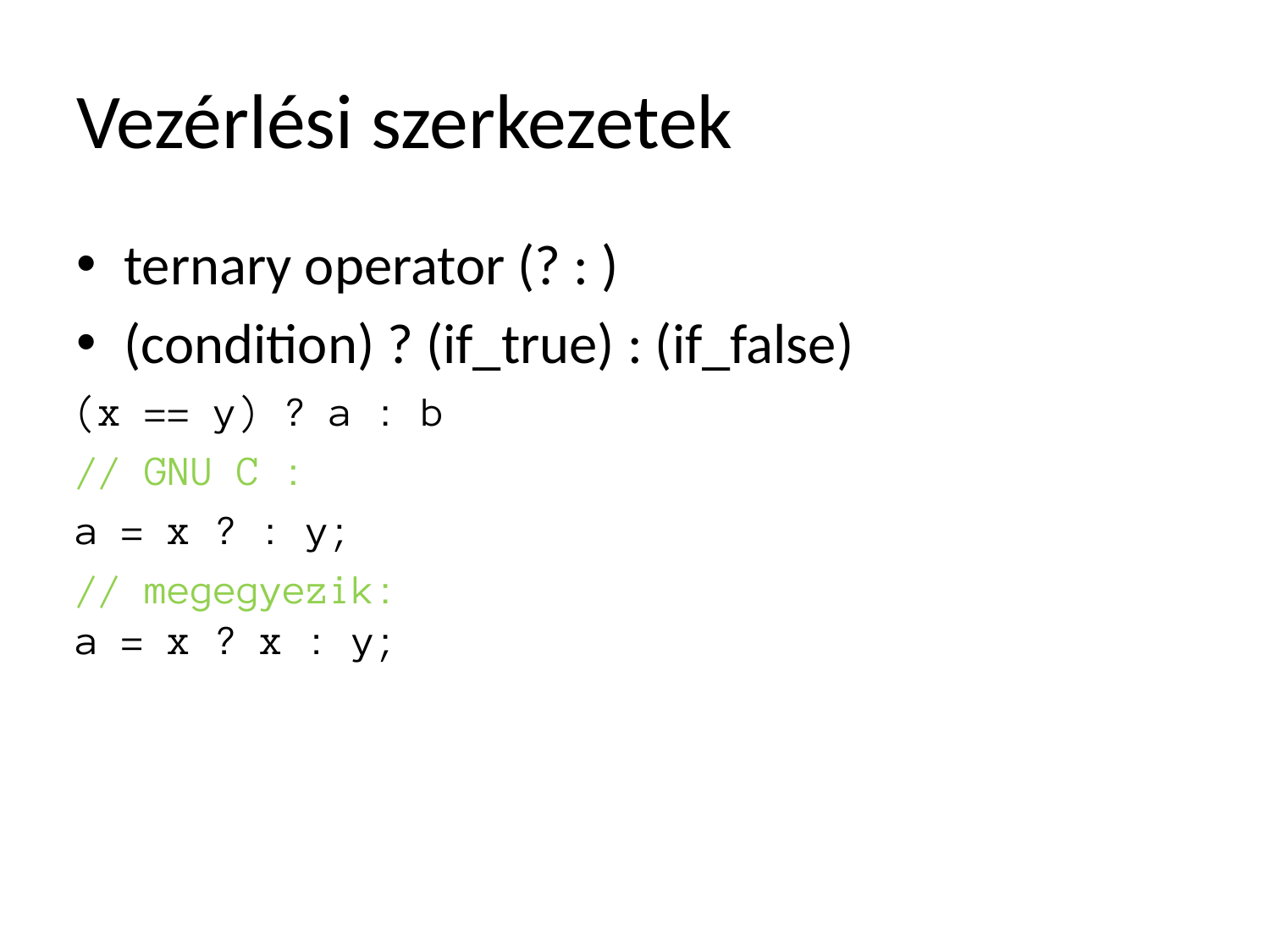

# Vezérlési szerkezetek
ternary operator (? : )
(condition) ? (if_true) : (if_false)
(x == y) ? a : b
// GNU C :
a = x ? : y;
// megegyezik:
a = x ? x : y;